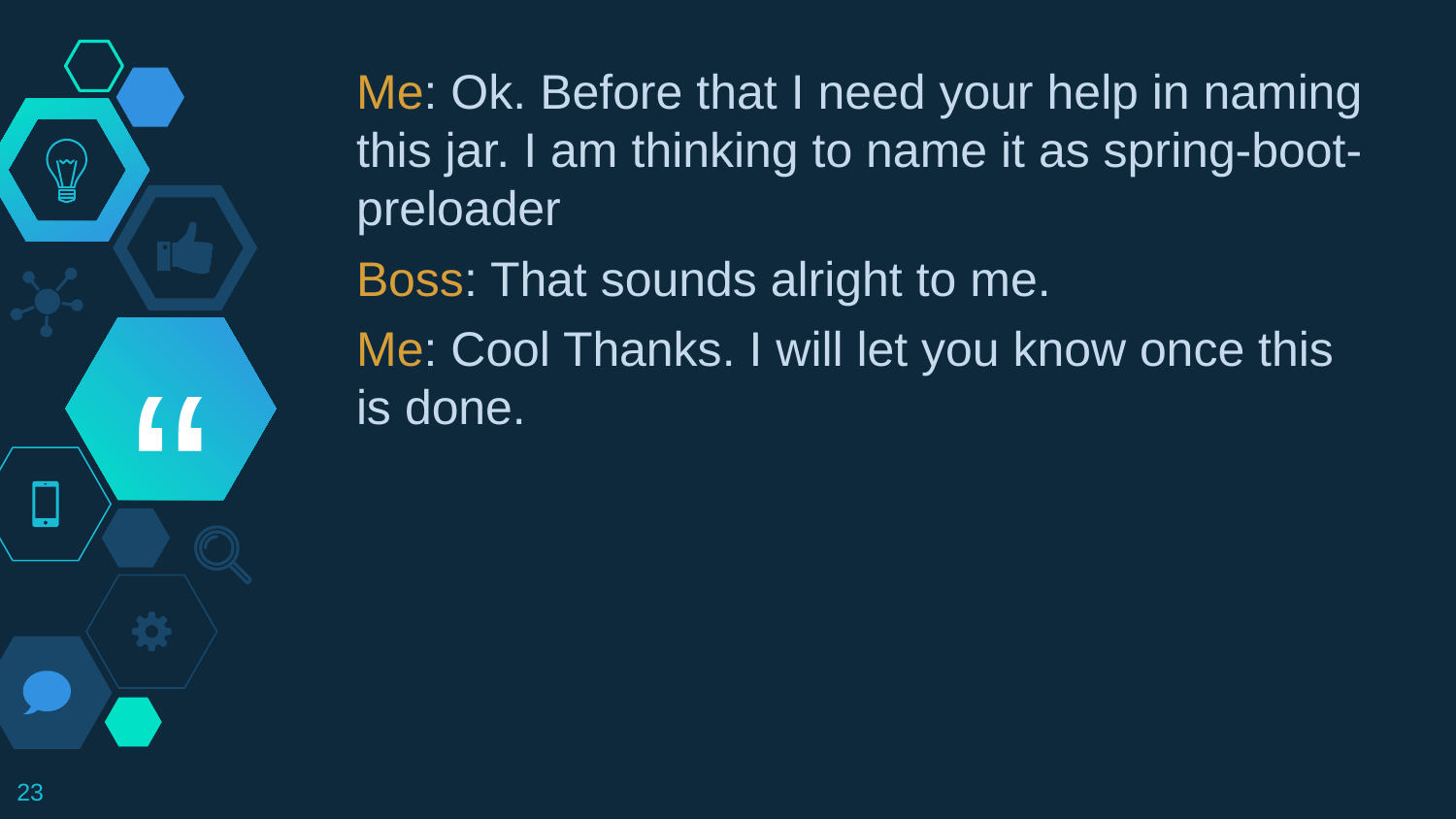

Me: Ok. Before that I need your help in naming this jar. I am thinking to name it as spring-boot-preloader
Boss: That sounds alright to me.
Me: Cool Thanks. I will let you know once this is done.

23